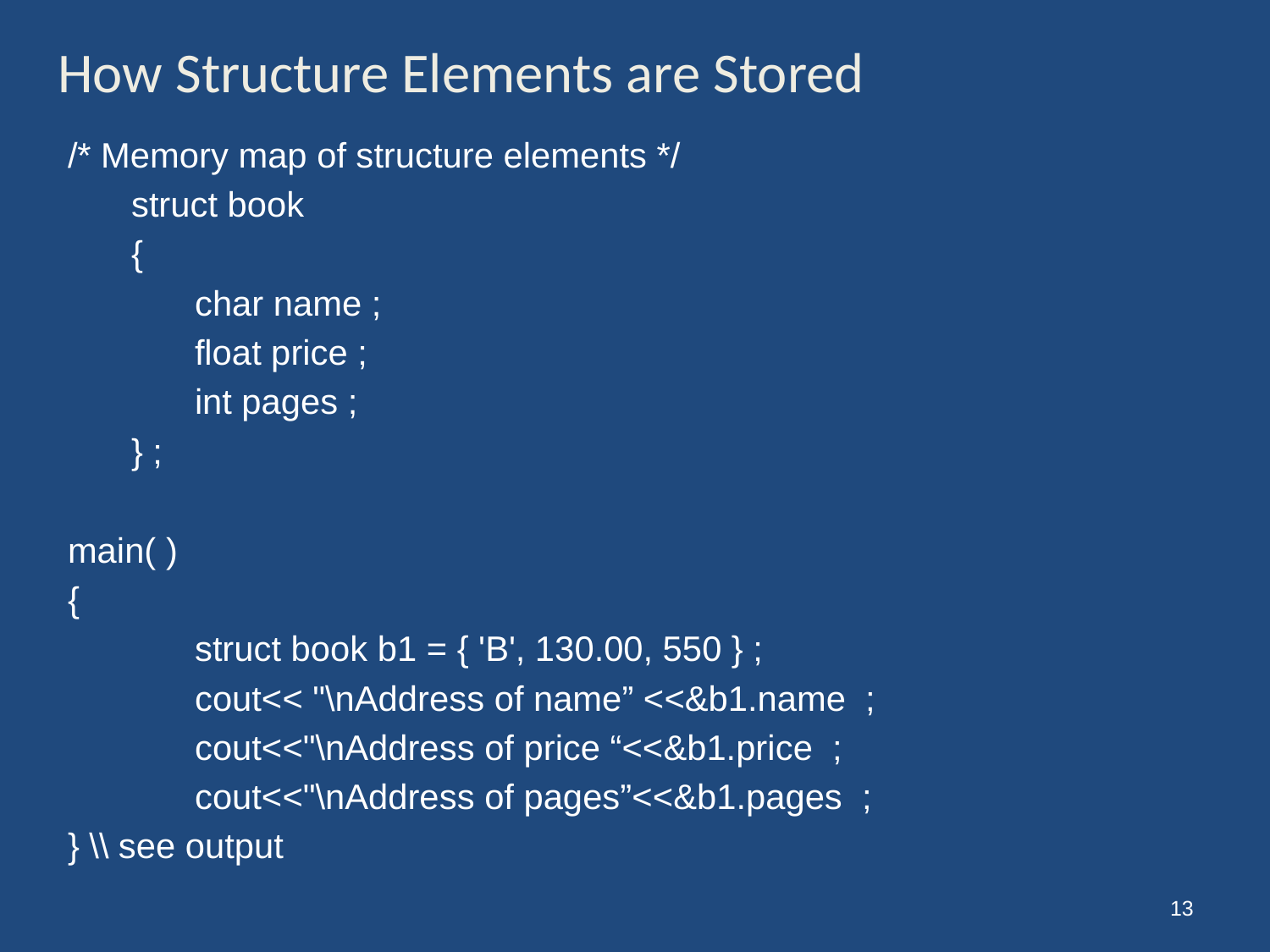

# How Structure Elements are Stored
/* Memory map of structure elements */
struct book
{
char name ;
float price ;
int pages ;
} ;

main( )
{
struct book b1 = { 'B', 130.00, 550 } ;
cout<< "\nAddress of name” <<&b1.name  ;
cout<<"\nAddress of price “<<&b1.price  ;
cout<<"\nAddress of pages”<<&b1.pages  ;
} \\ see output
13